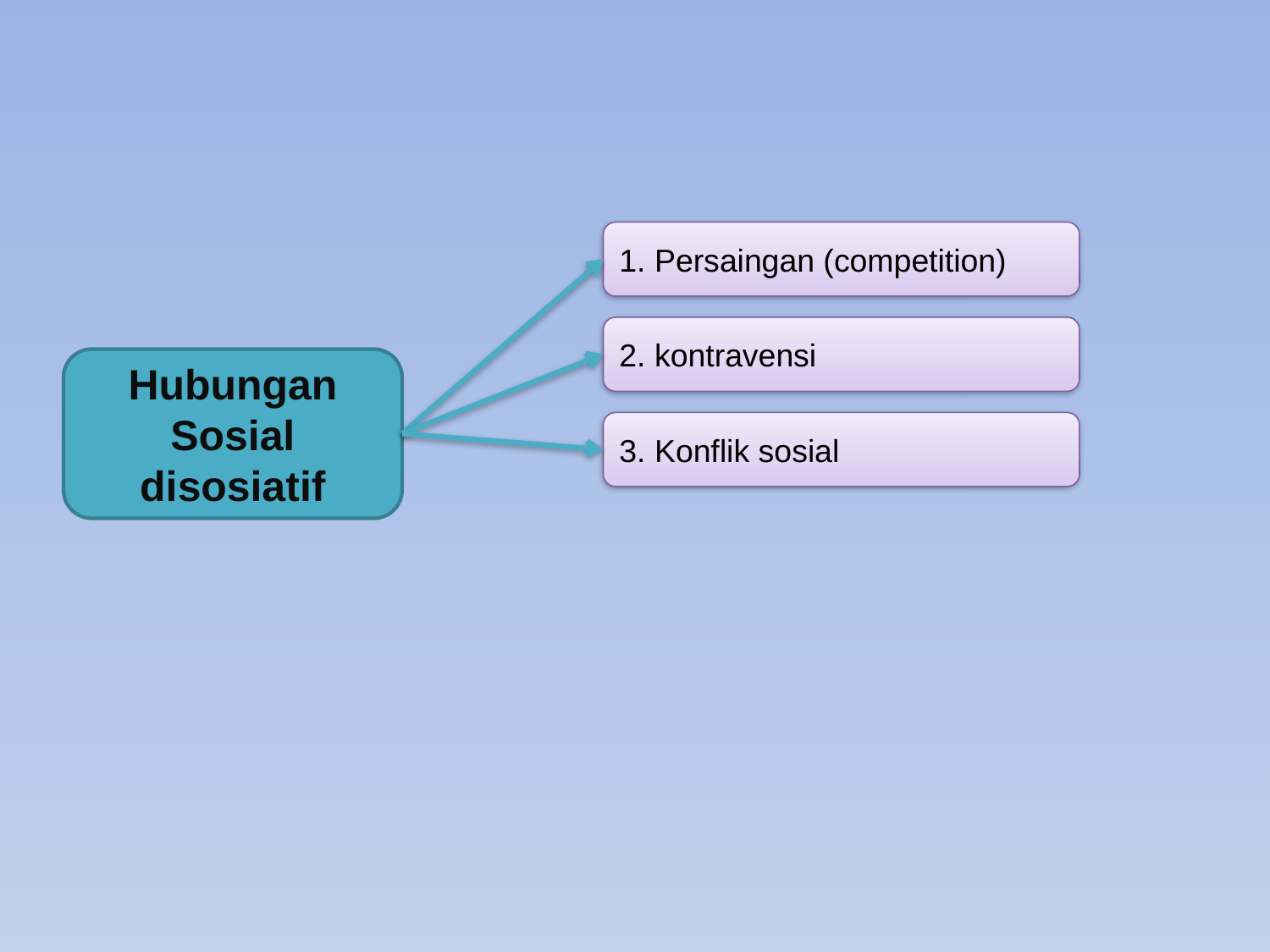

#

1. Persaingan (competition)
2. kontravensi
Hubungan Sosial disosiatif
3. Konflik sosial